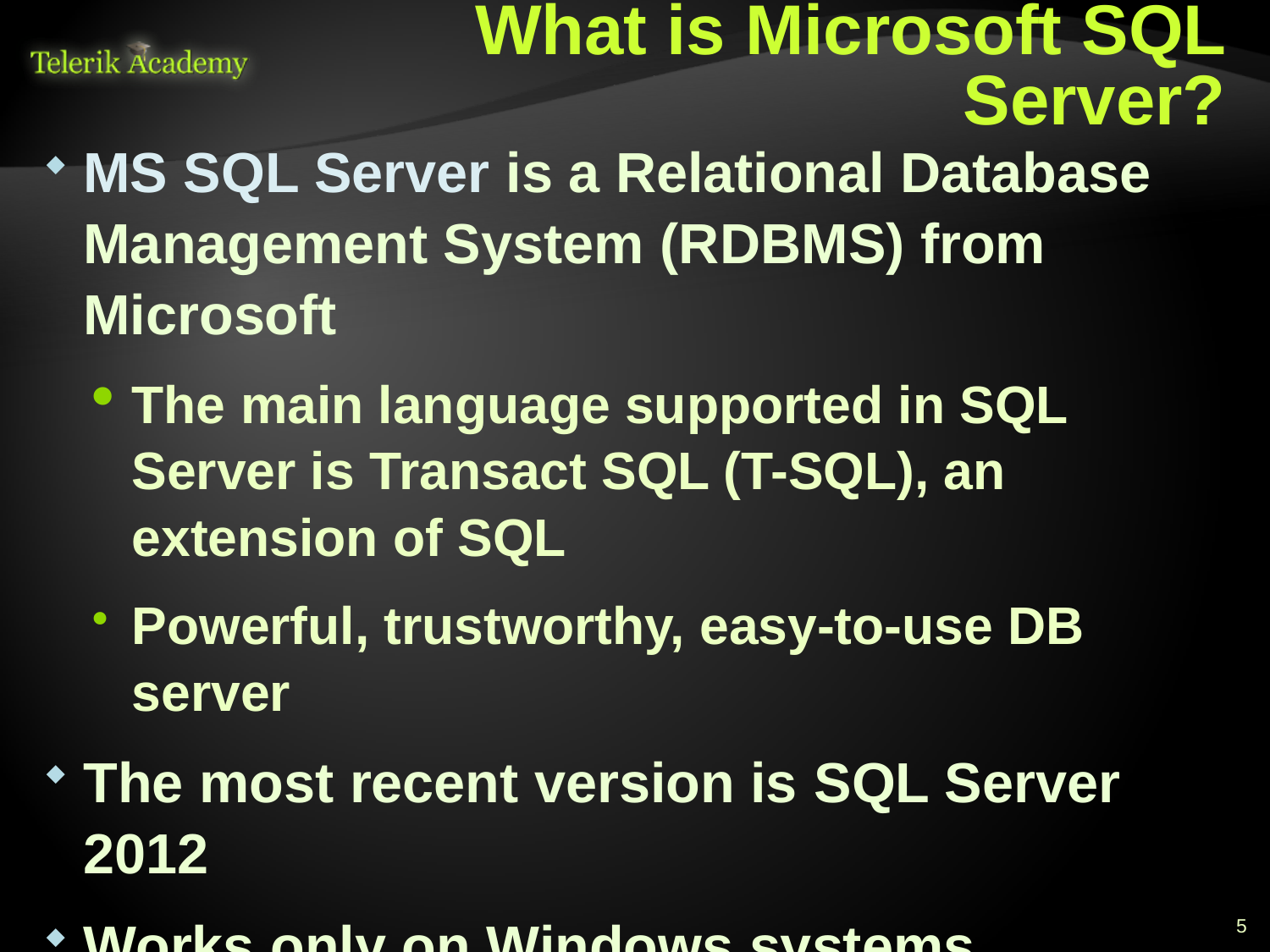

# What is Microsoft SQL Server?
MS SQL Server is a Relational Database Management System (RDBMS) from Microsoft
The main language supported in SQL Server is Transact SQL (T-SQL), an extension of SQL
Powerful, trustworthy, easy-to-use DB server
The most recent version is SQL Server 2012
Works only on Windows systems
A free distribution exists (SQL Server Express)
http://www.microsoft.com/express/database/
5